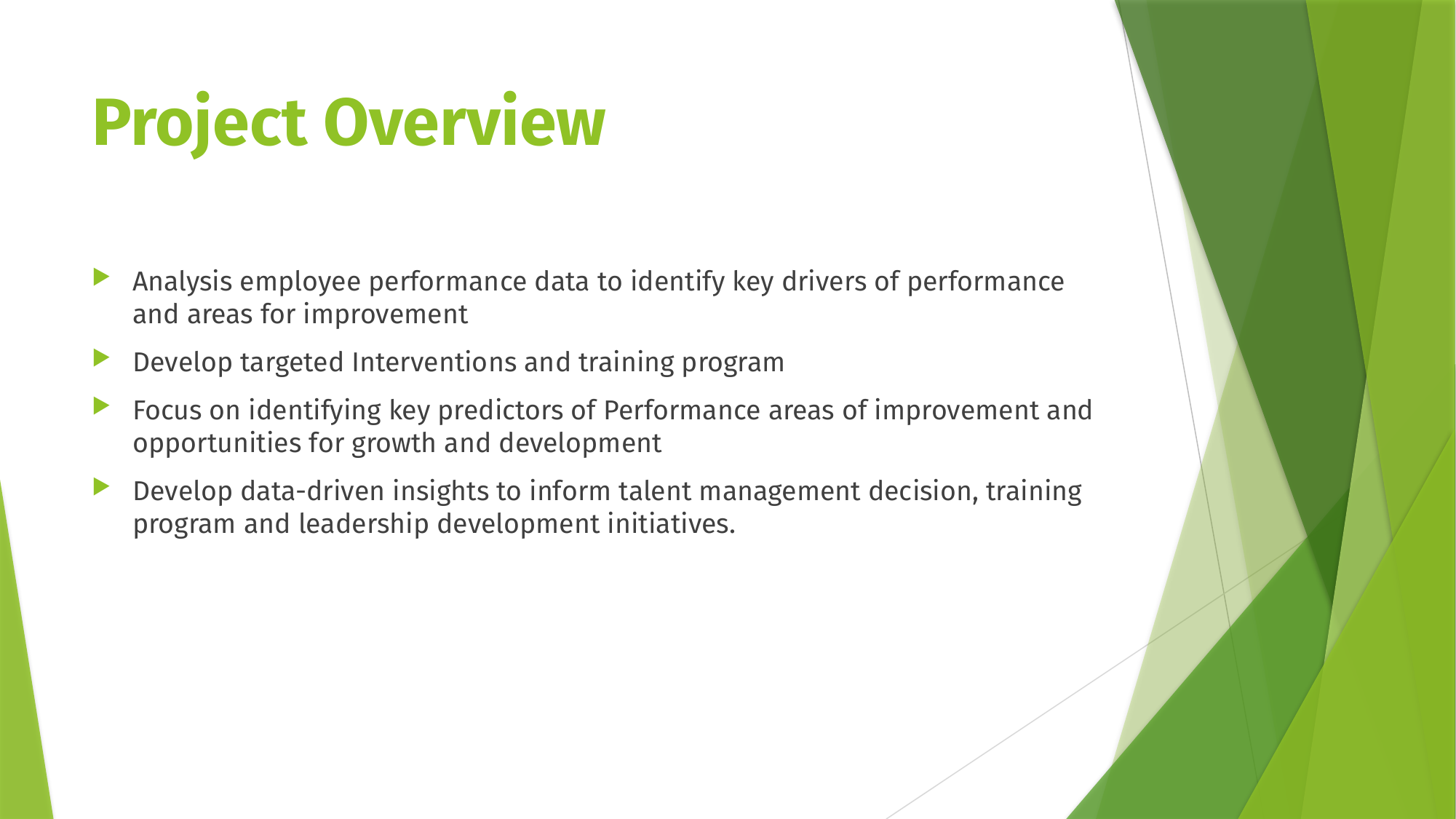

# Project Overview
Analysis employee performance data to identify key drivers of performance and areas for improvement
Develop targeted Interventions and training program
Focus on identifying key predictors of Performance areas of improvement and opportunities for growth and development
Develop data-driven insights to inform talent management decision, training program and leadership development initiatives.